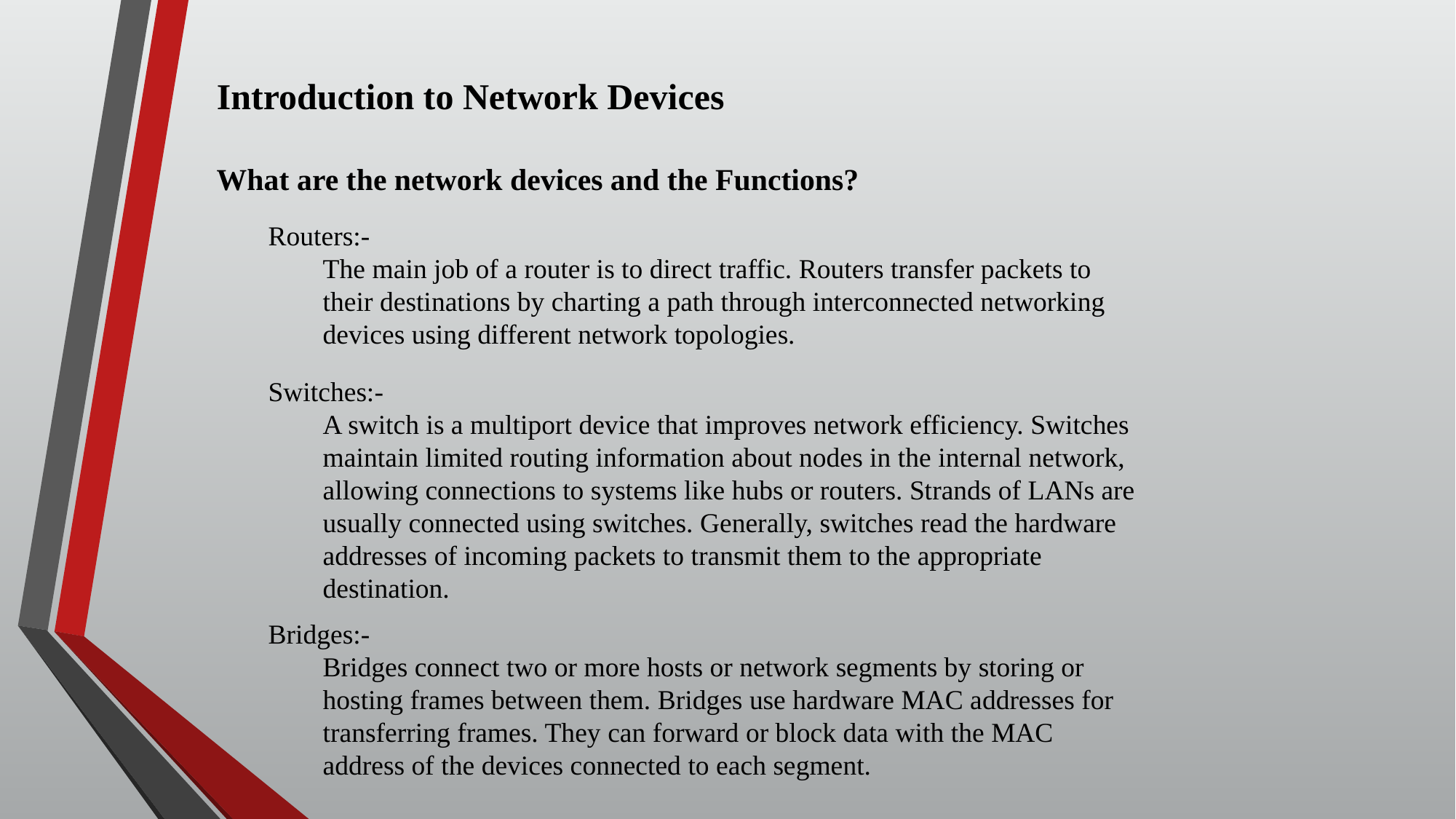

Introduction to Network Devices
What are the network devices and the Functions?
Routers:-
The main job of a router is to direct traffic. Routers transfer packets to their destinations by charting a path through interconnected networking devices using different network topologies.

Switches:-
A switch is a multiport device that improves network efficiency. Switches maintain limited routing information about nodes in the internal network, allowing connections to systems like hubs or routers. Strands of LANs are usually connected using switches. Generally, switches read the hardware addresses of incoming packets to transmit them to the appropriate destination.
Bridges:-
Bridges connect two or more hosts or network segments by storing or hosting frames between them. Bridges use hardware MAC addresses for transferring frames. They can forward or block data with the MAC address of the devices connected to each segment.